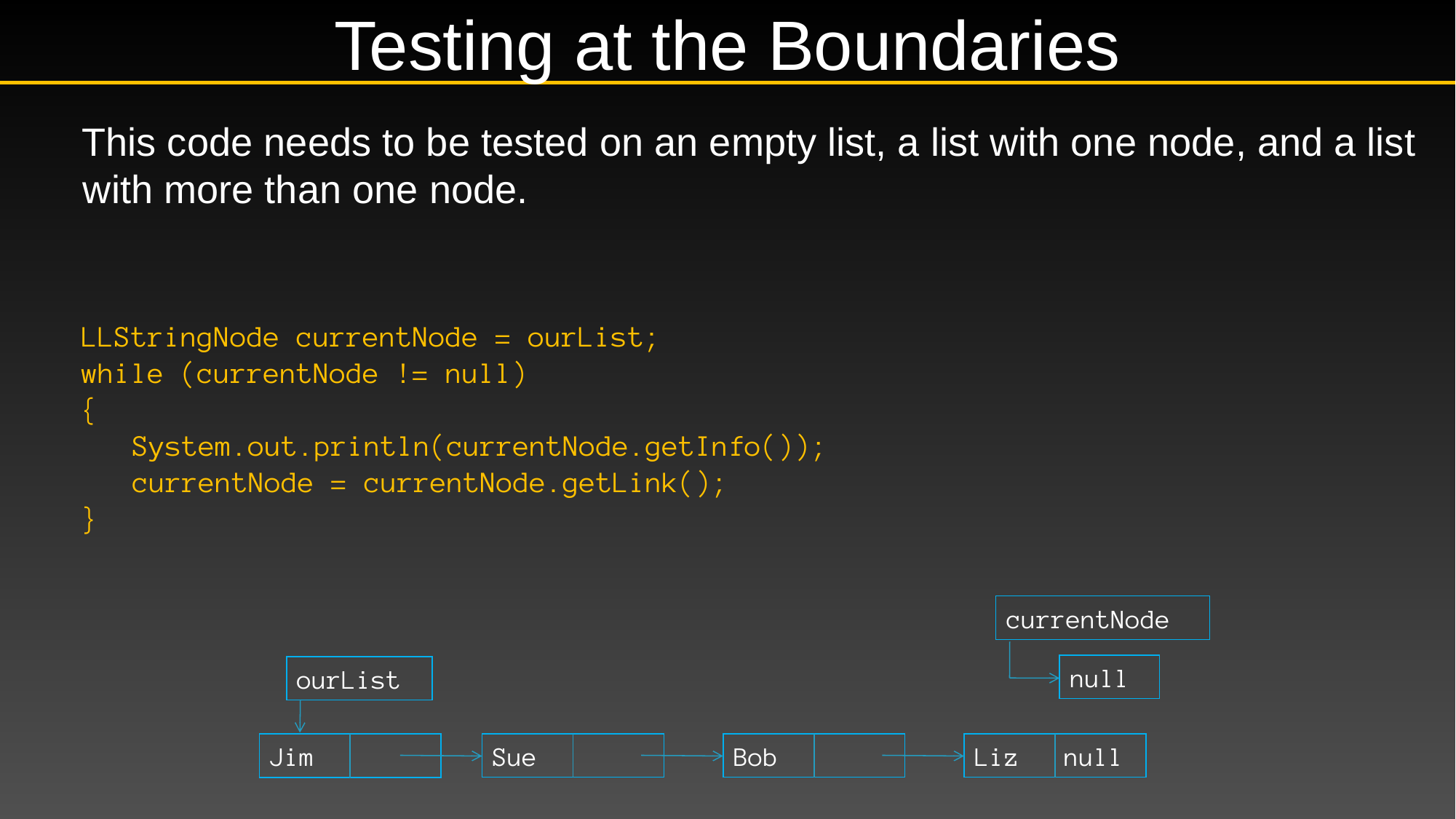

# Testing at the Boundaries
This code needs to be tested on an empty list, a list with one node, and a list with more than one node.

LLStringNode currentNode = ourList;
while (currentNode != null)
{
	   System.out.println(currentNode.getInfo());
	   currentNode = currentNode.getLink();
}
currentNode
null
ourList
Jim
Sue
Bob
Liz   null